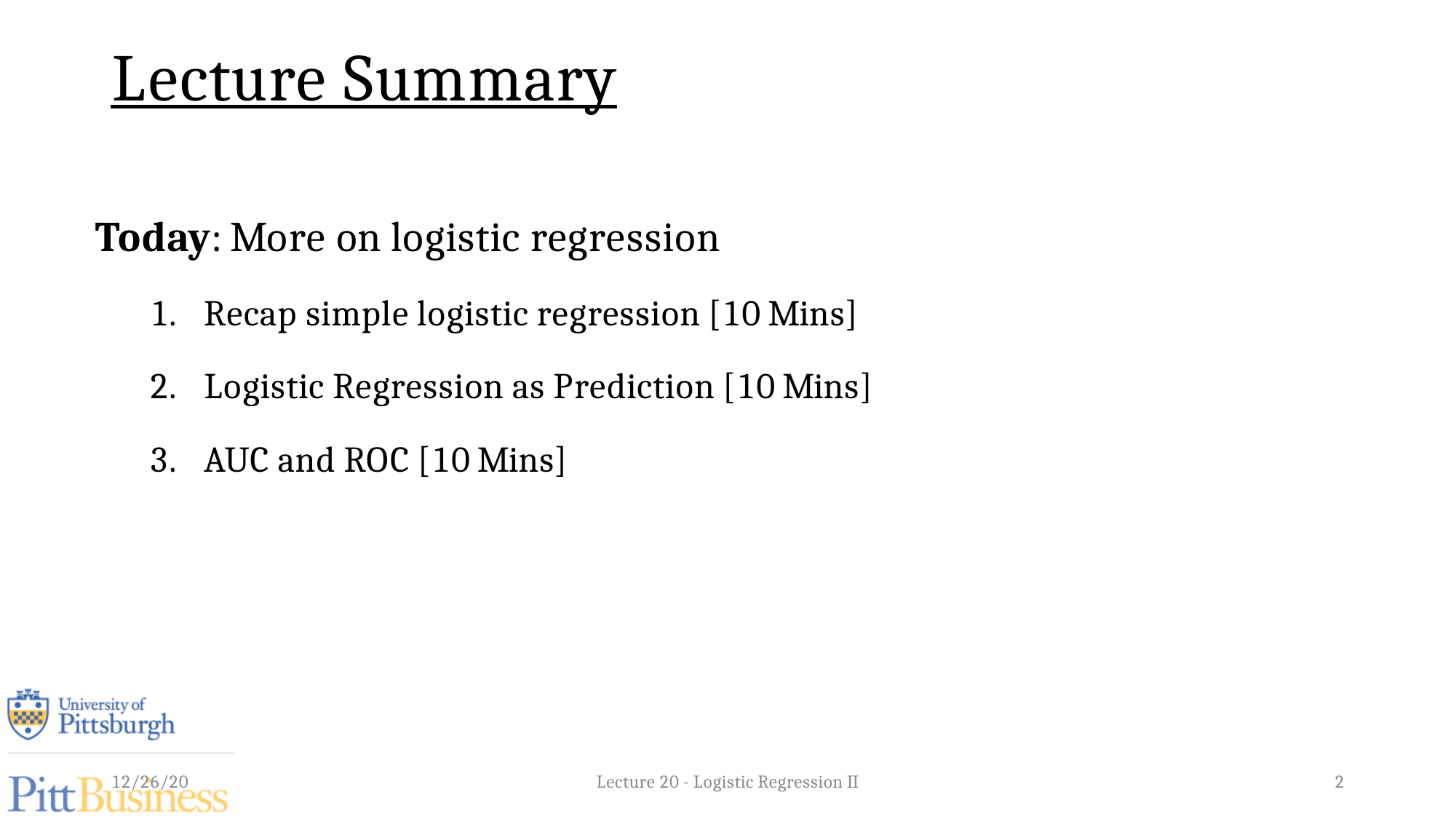

Lecture Summary
Today: More on logistic regression
Recap simple logistic regression [10 Mins]
Logistic Regression as Prediction [10 Mins]
AUC and ROC [10 Mins]

12/26/20
Lecture 20 - Logistic Regression II
2